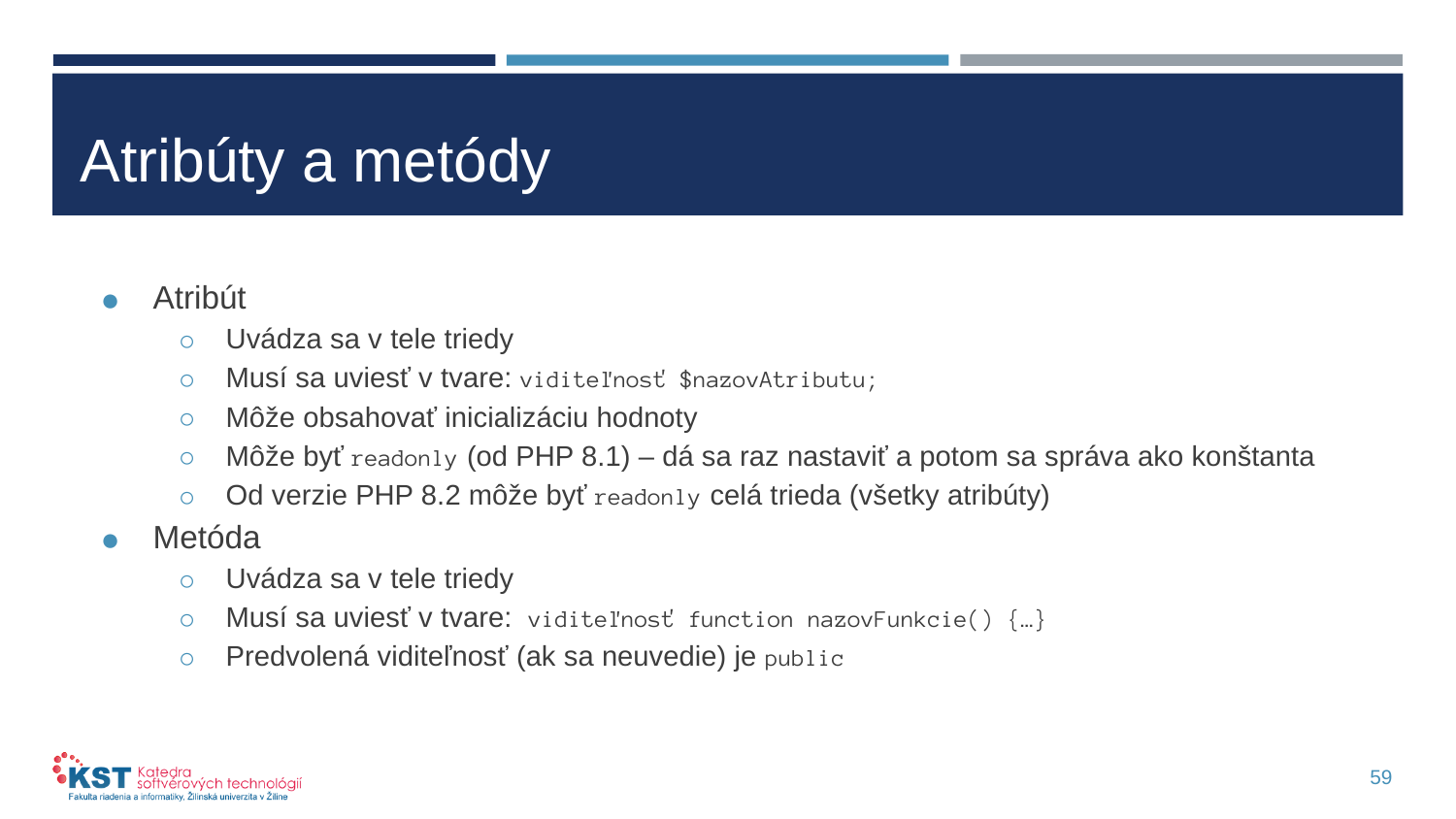

# Atribúty a metódy
Atribút
Uvádza sa v tele triedy
Musí sa uviesť v tvare: viditeľnosť $nazovAtributu;
Môže obsahovať inicializáciu hodnoty
Môže byť readonly (od PHP 8.1) – dá sa raz nastaviť a potom sa správa ako konštanta
Od verzie PHP 8.2 môže byť readonly celá trieda (všetky atribúty)
Metóda
Uvádza sa v tele triedy
Musí sa uviesť v tvare:  viditeľnosť function nazovFunkcie() {…}
Predvolená viditeľnosť (ak sa neuvedie) je public
59